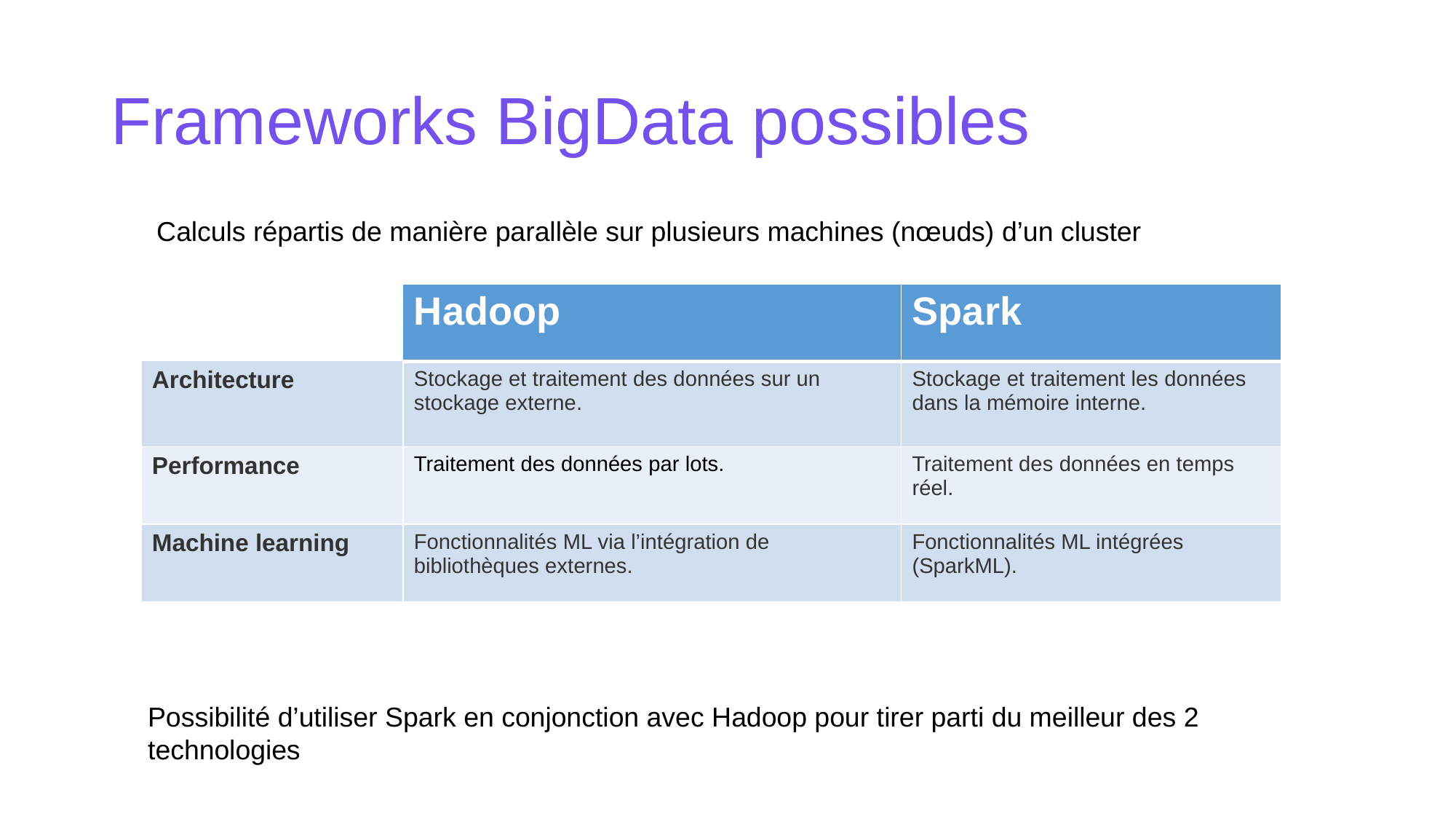

# Frameworks BigData possibles
Calculs répartis de manière parallèle sur plusieurs machines (nœuds) d’un cluster
|  | Hadoop | Spark |
| --- | --- | --- |
| Architecture | Stockage et traitement des données sur un stockage externe. | Stockage et traitement les données dans la mémoire interne. |
| Performance | Traitement des données par lots. | Traitement des données en temps réel. |
| Machine learning | Fonctionnalités ML via l’intégration de bibliothèques externes. | Fonctionnalités ML intégrées (SparkML). |
Possibilité d’utiliser Spark en conjonction avec Hadoop pour tirer parti du meilleur des 2 technologies